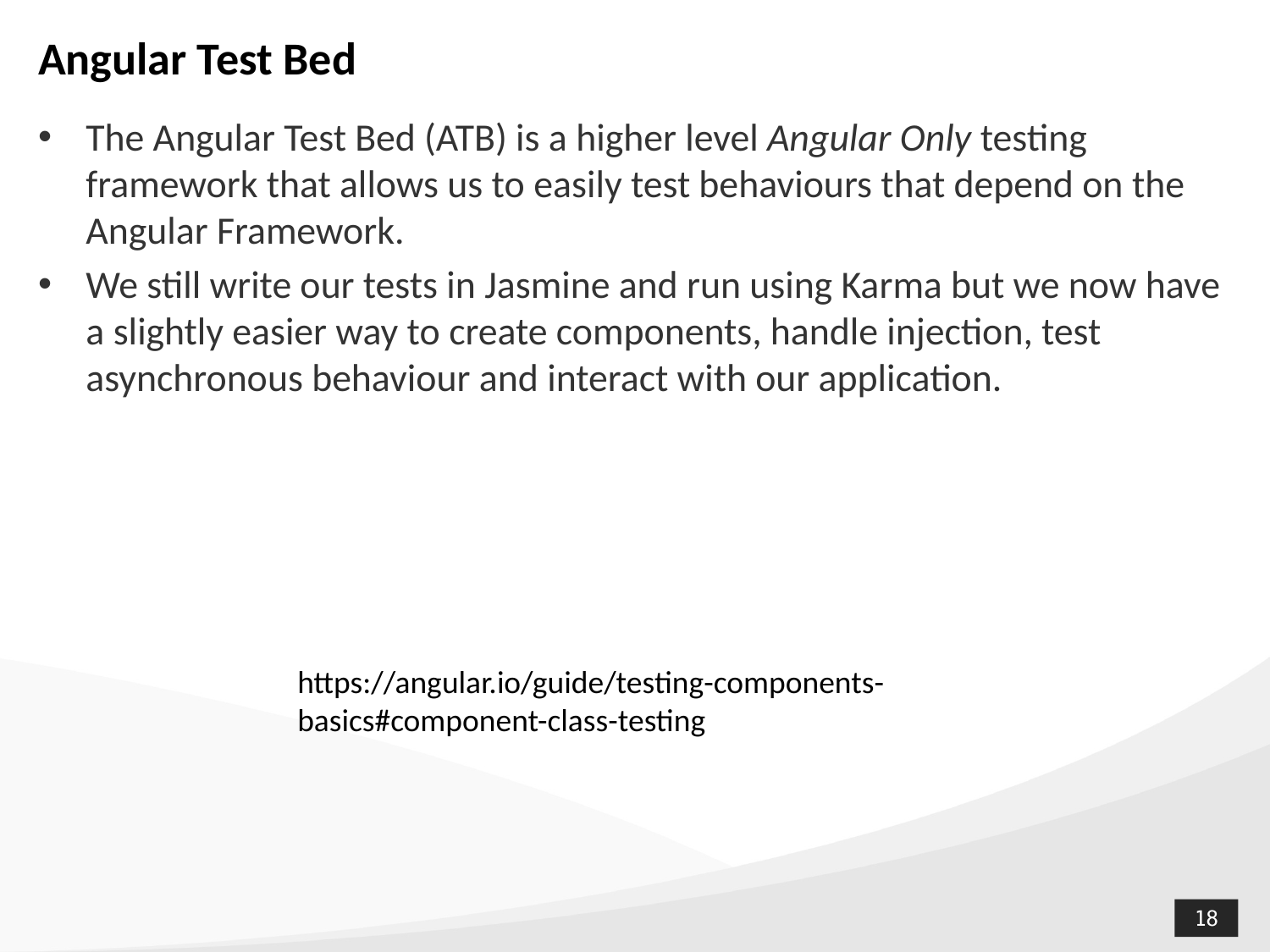

# Angular Test Bed
The Angular Test Bed (ATB) is a higher level Angular Only testing framework that allows us to easily test behaviours that depend on the Angular Framework.
We still write our tests in Jasmine and run using Karma but we now have a slightly easier way to create components, handle injection, test asynchronous behaviour and interact with our application.

https://angular.io/guide/testing-components-basics#component-class-testing